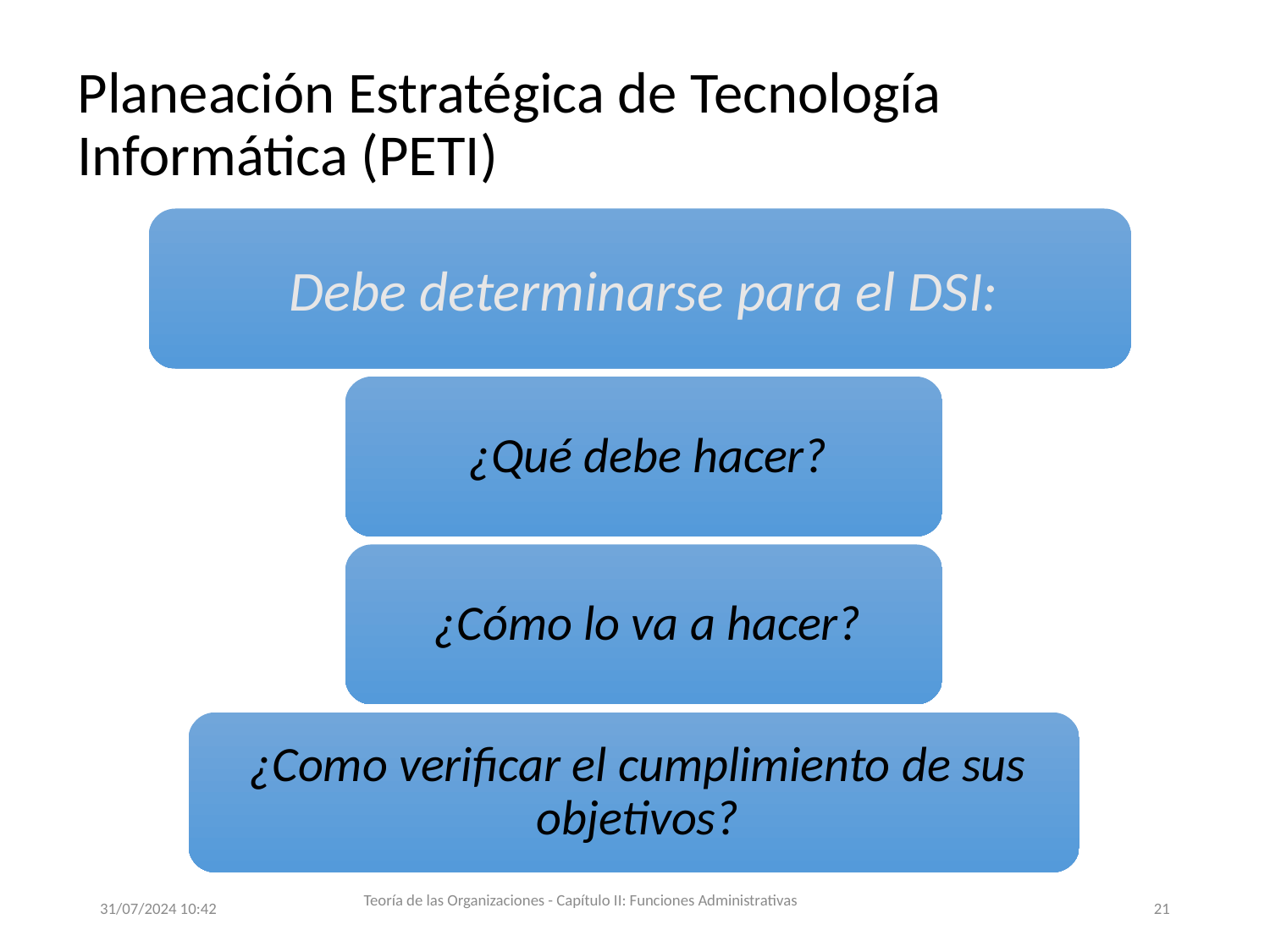

# Planeación Estratégica de Tecnología Informática (PETI)
Debe determinarse para el DSI:
¿Qué debe hacer?
¿Cómo lo va a hacer?
¿Como verificar el cumplimiento de sus objetivos?
Teoría de las Organizaciones - Capítulo II: Funciones Administrativas
31/07/2024 10:42
21